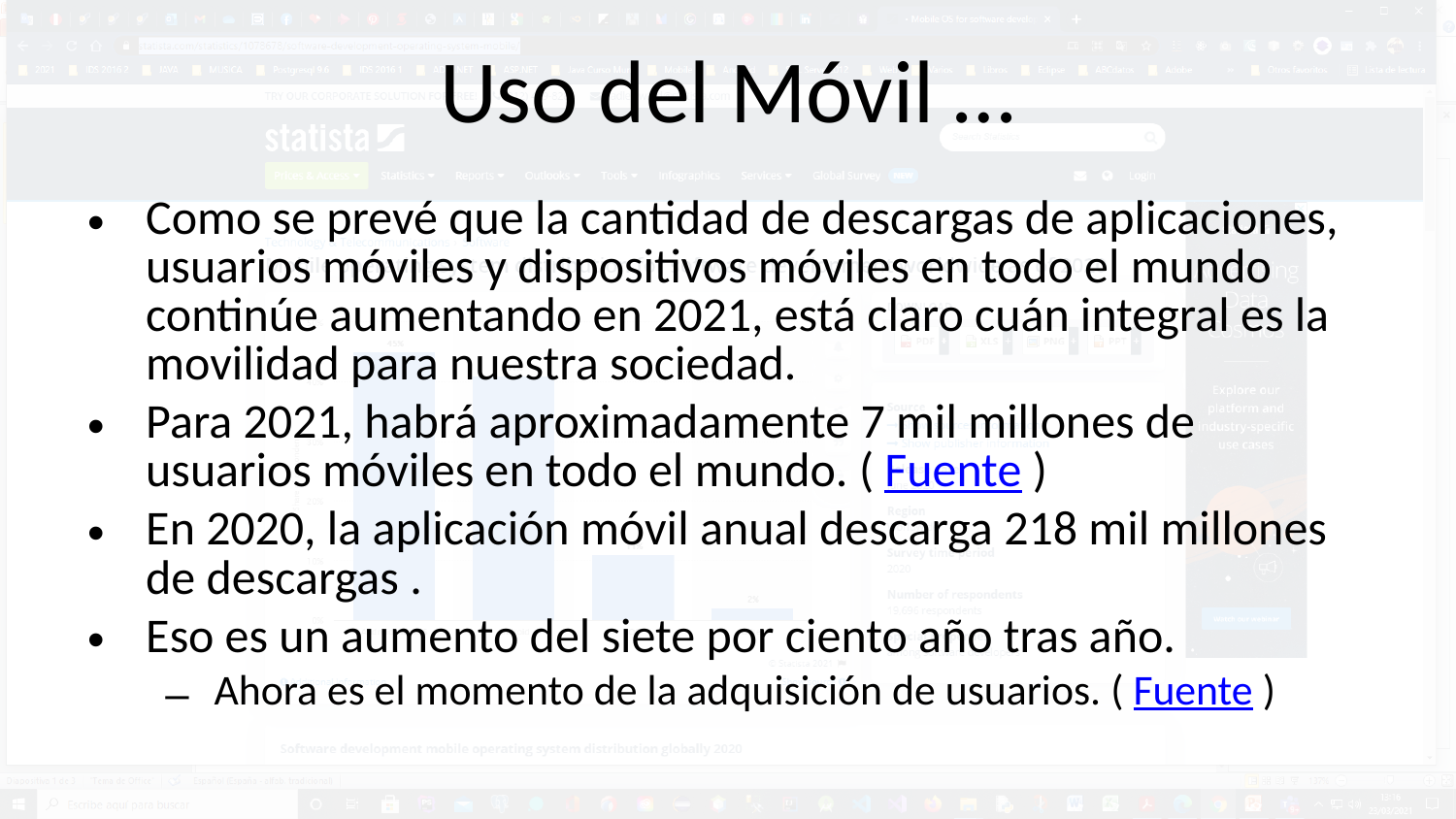

# Uso del Móvil …
Como se prevé que la cantidad de descargas de aplicaciones, usuarios móviles y dispositivos móviles en todo el mundo continúe aumentando en 2021, está claro cuán integral es la movilidad para nuestra sociedad.
Para 2021, habrá aproximadamente 7 mil millones de usuarios móviles en todo el mundo. ( Fuente )
En 2020, la aplicación móvil anual descarga 218 mil millones de descargas .
Eso es un aumento del siete por ciento año tras año.
Ahora es el momento de la adquisición de usuarios. ( Fuente )